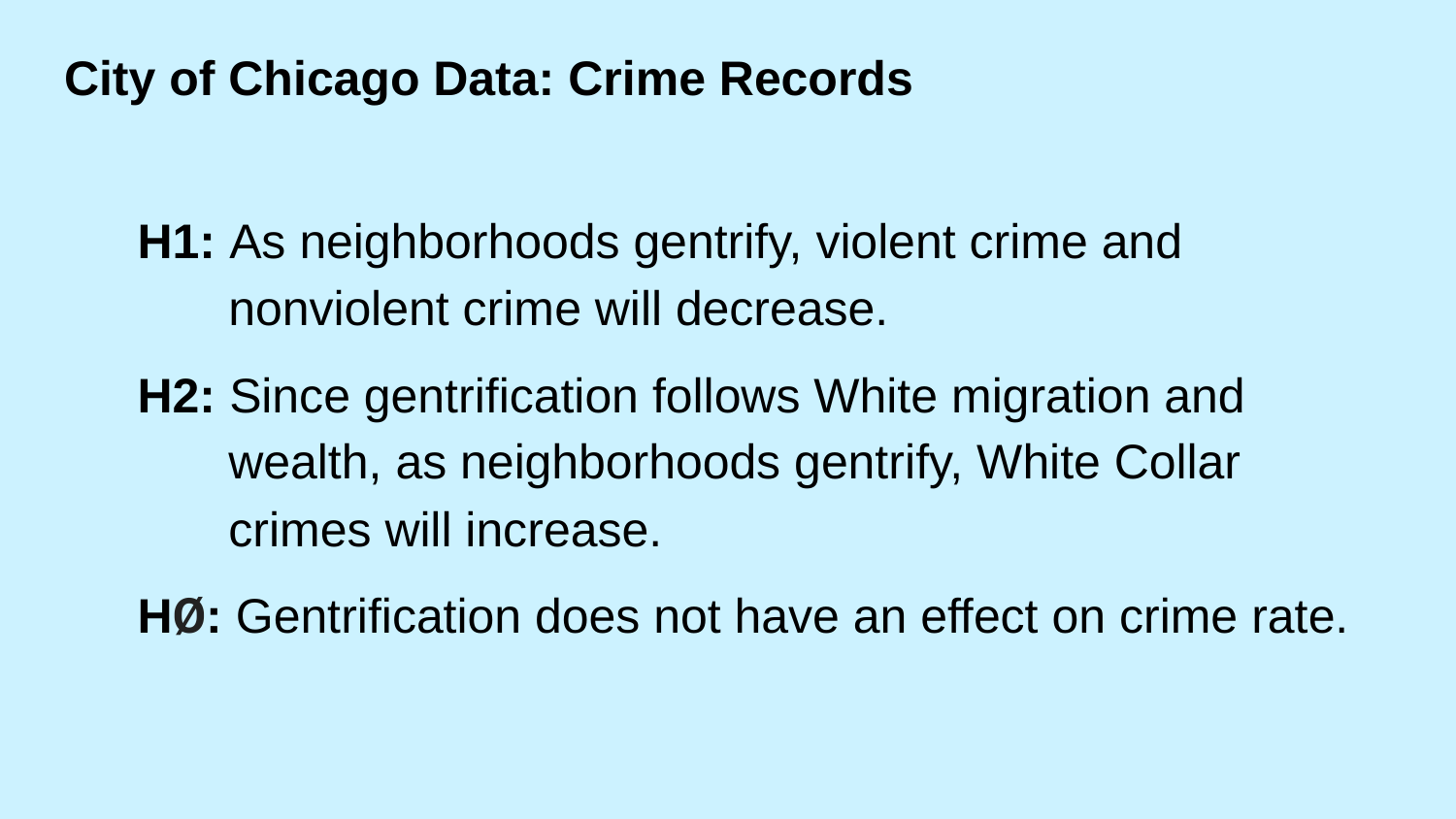

# City of Chicago Data: Crime Records
H1: As neighborhoods gentrify, violent crime and nonviolent crime will decrease.
H2: Since gentrification follows White migration and wealth, as neighborhoods gentrify, White Collar crimes will increase.
HØ: Gentrification does not have an effect on crime rate.